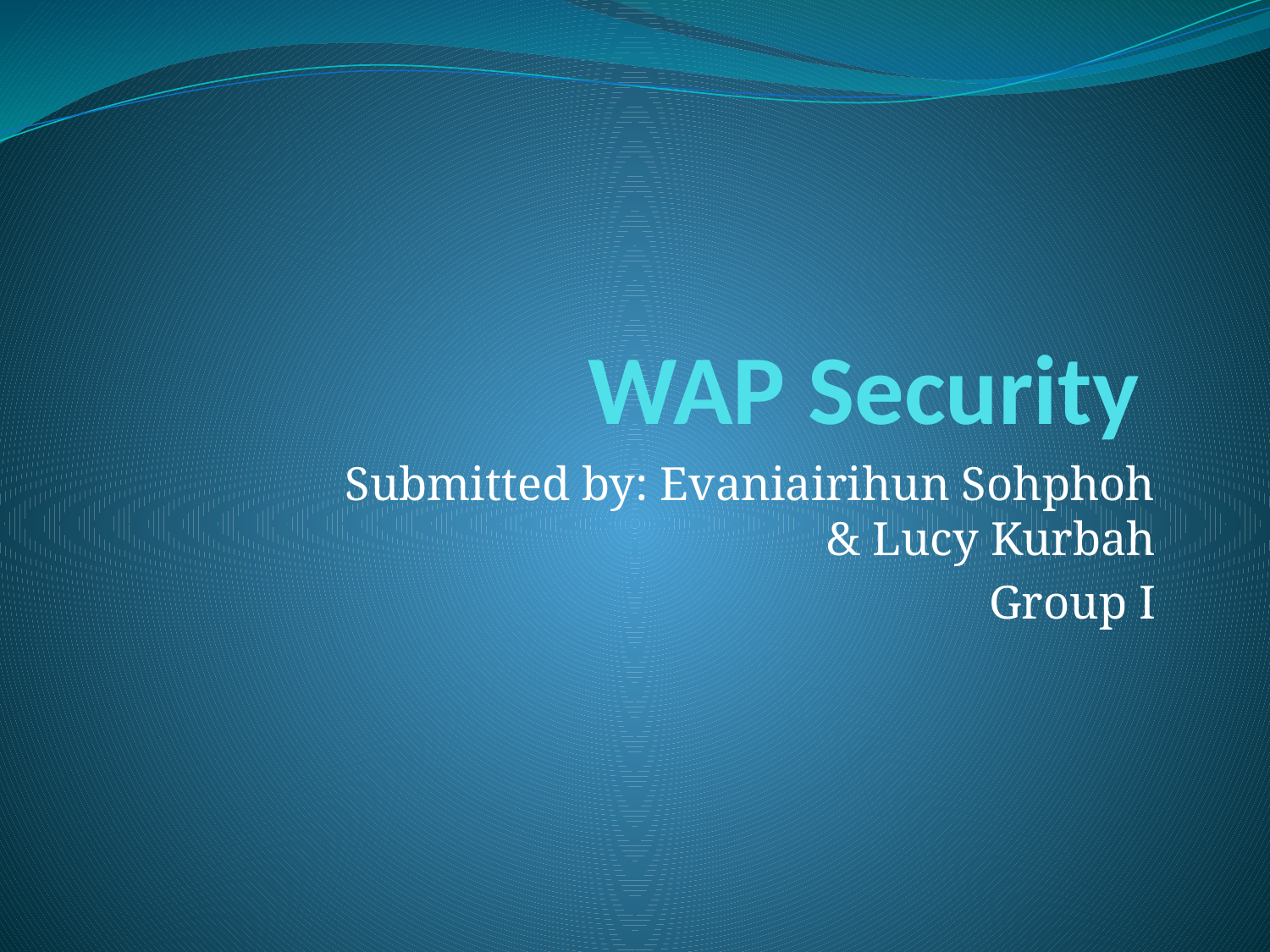

# WAP Security
		Submitted by: Evaniairihun Sohphoh & Lucy Kurbah
Group I